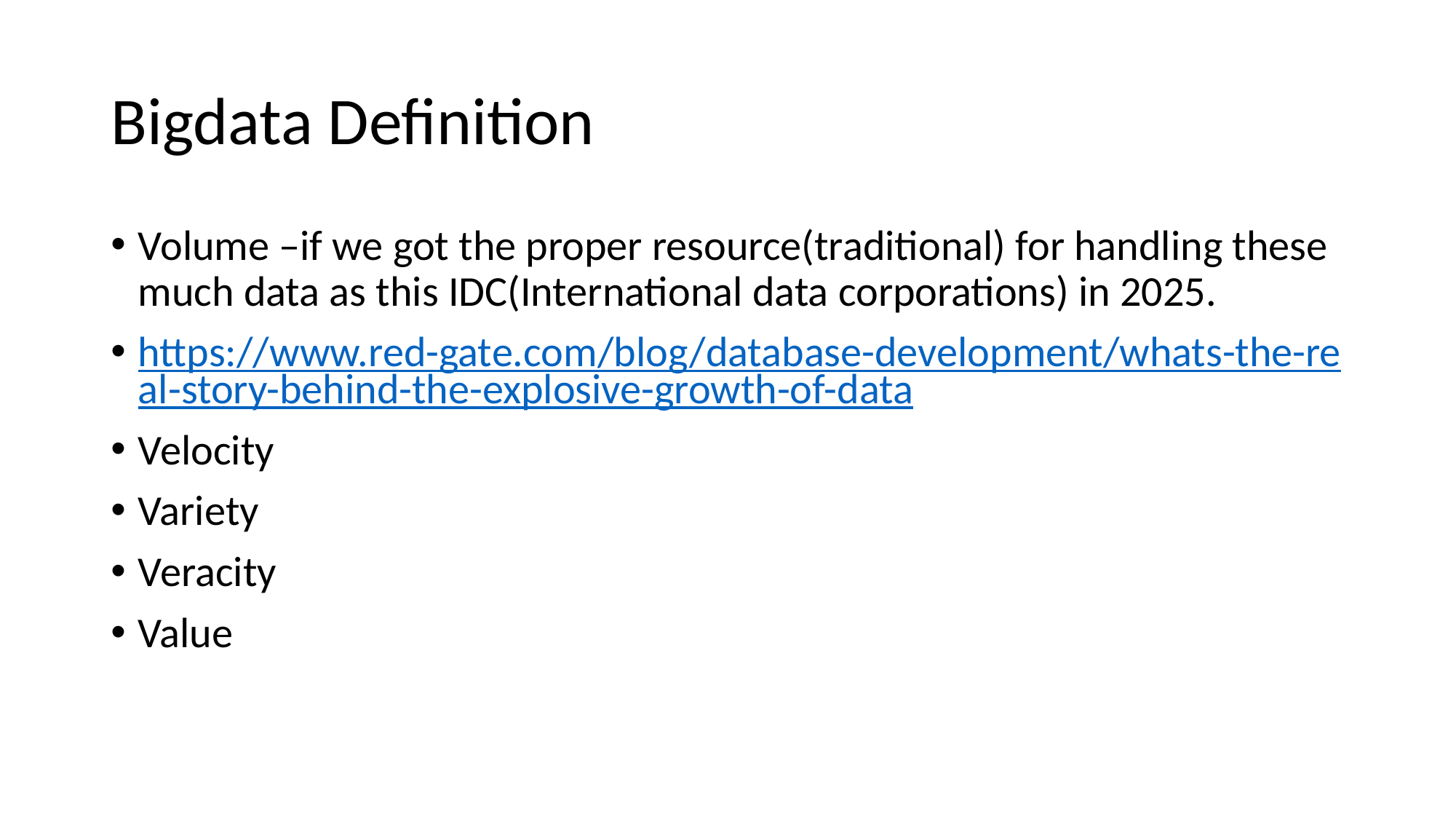

# Bigdata Definition
Volume –if we got the proper resource(traditional) for handling these much data as this IDC(International data corporations) in 2025.
https://www.red-gate.com/blog/database-development/whats-the-real-story-behind-the-explosive-growth-of-data
Velocity
Variety
Veracity
Value